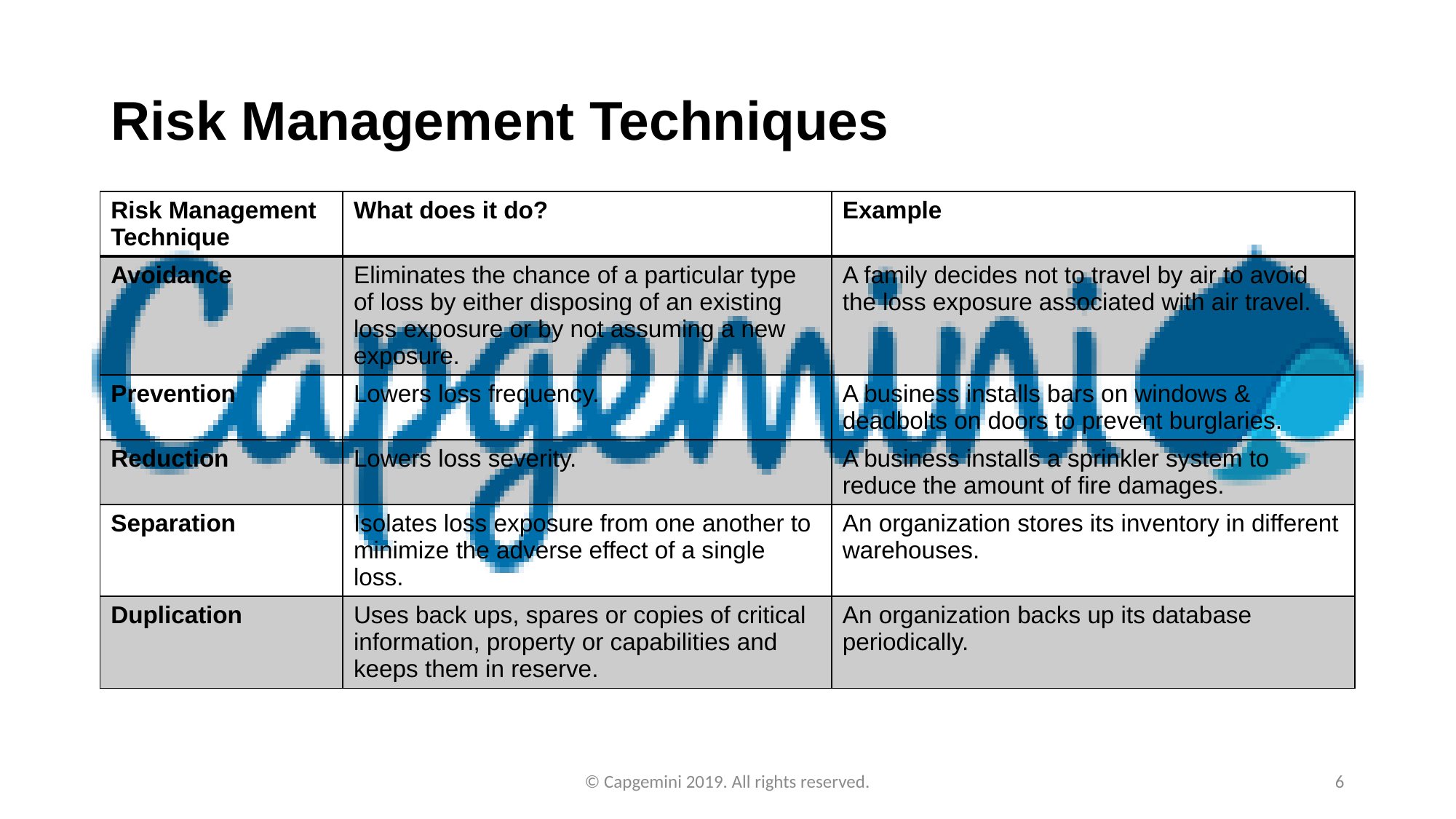

# Risk Management Techniques
| Risk Management Technique | What does it do? | Example |
| --- | --- | --- |
| Avoidance | Eliminates the chance of a particular type of loss by either disposing of an existing loss exposure or by not assuming a new exposure. | A family decides not to travel by air to avoid the loss exposure associated with air travel. |
| Prevention | Lowers loss frequency. | A business installs bars on windows & deadbolts on doors to prevent burglaries. |
| Reduction | Lowers loss severity. | A business installs a sprinkler system to reduce the amount of fire damages. |
| Separation | Isolates loss exposure from one another to minimize the adverse effect of a single loss. | An organization stores its inventory in different warehouses. |
| Duplication | Uses back ups, spares or copies of critical information, property or capabilities and keeps them in reserve. | An organization backs up its database periodically. |
© Capgemini 2019. All rights reserved.
6